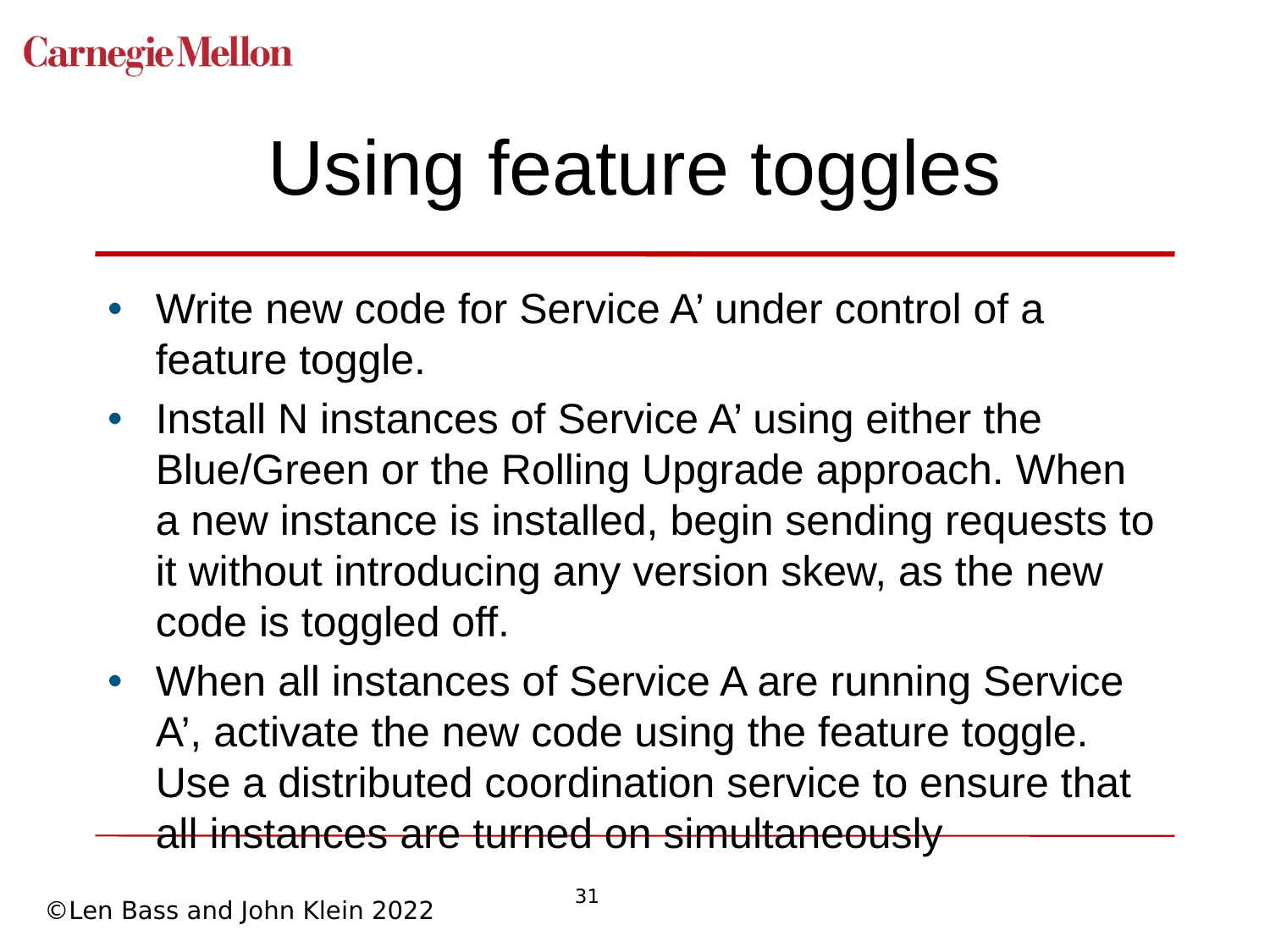

# Using feature toggles
Write new code for Service A’ under control of a feature toggle.
Install N instances of Service A’ using either the Blue/Green or the Rolling Upgrade approach. When a new instance is installed, begin sending requests to it without introducing any version skew, as the new code is toggled off.
When all instances of Service A are running Service A’, activate the new code using the feature toggle. Use a distributed coordination service to ensure that all instances are turned on simultaneously